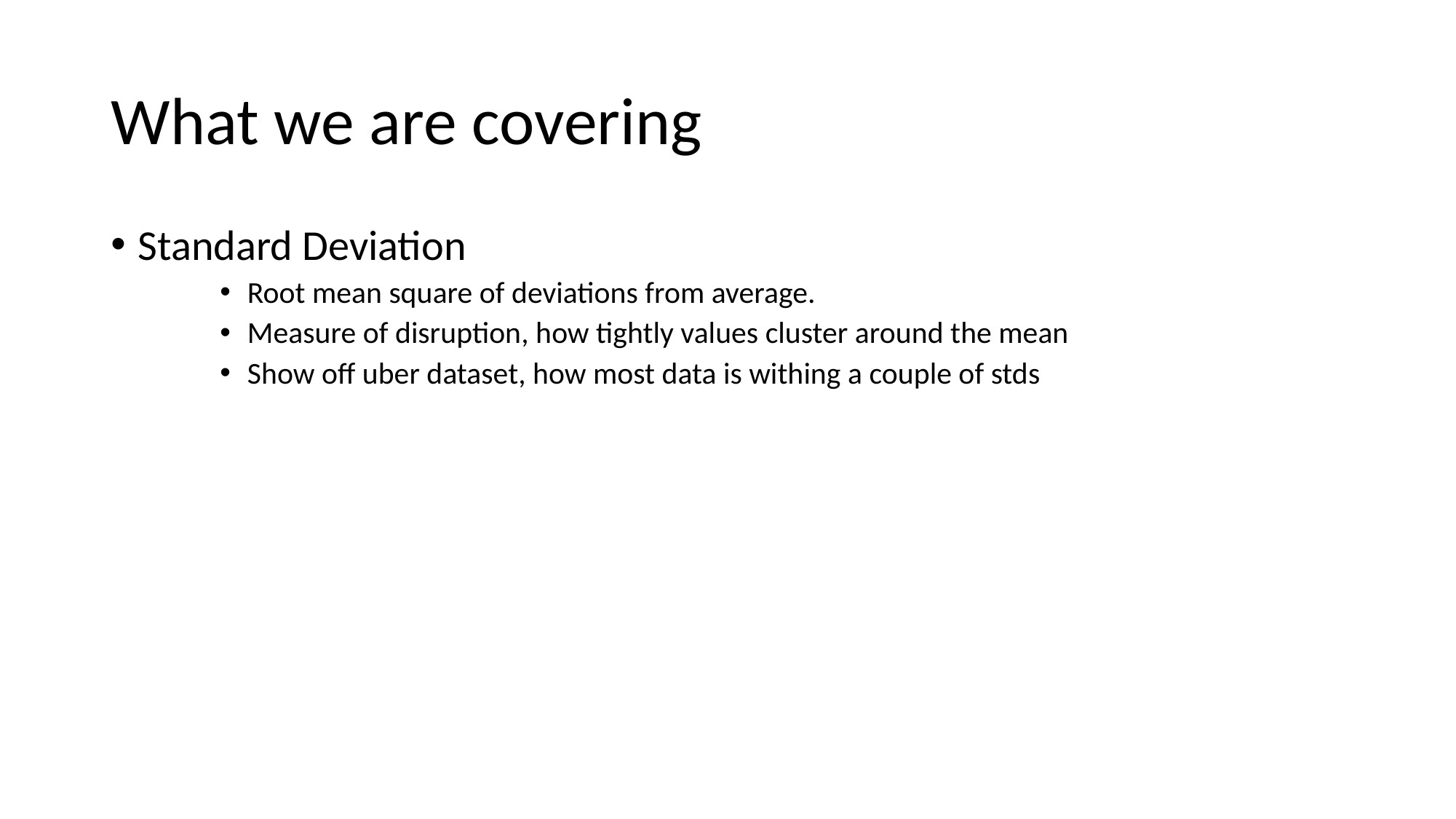

# What we are covering
Standard Deviation
Root mean square of deviations from average.
Measure of disruption, how tightly values cluster around the mean
Show off uber dataset, how most data is withing a couple of stds